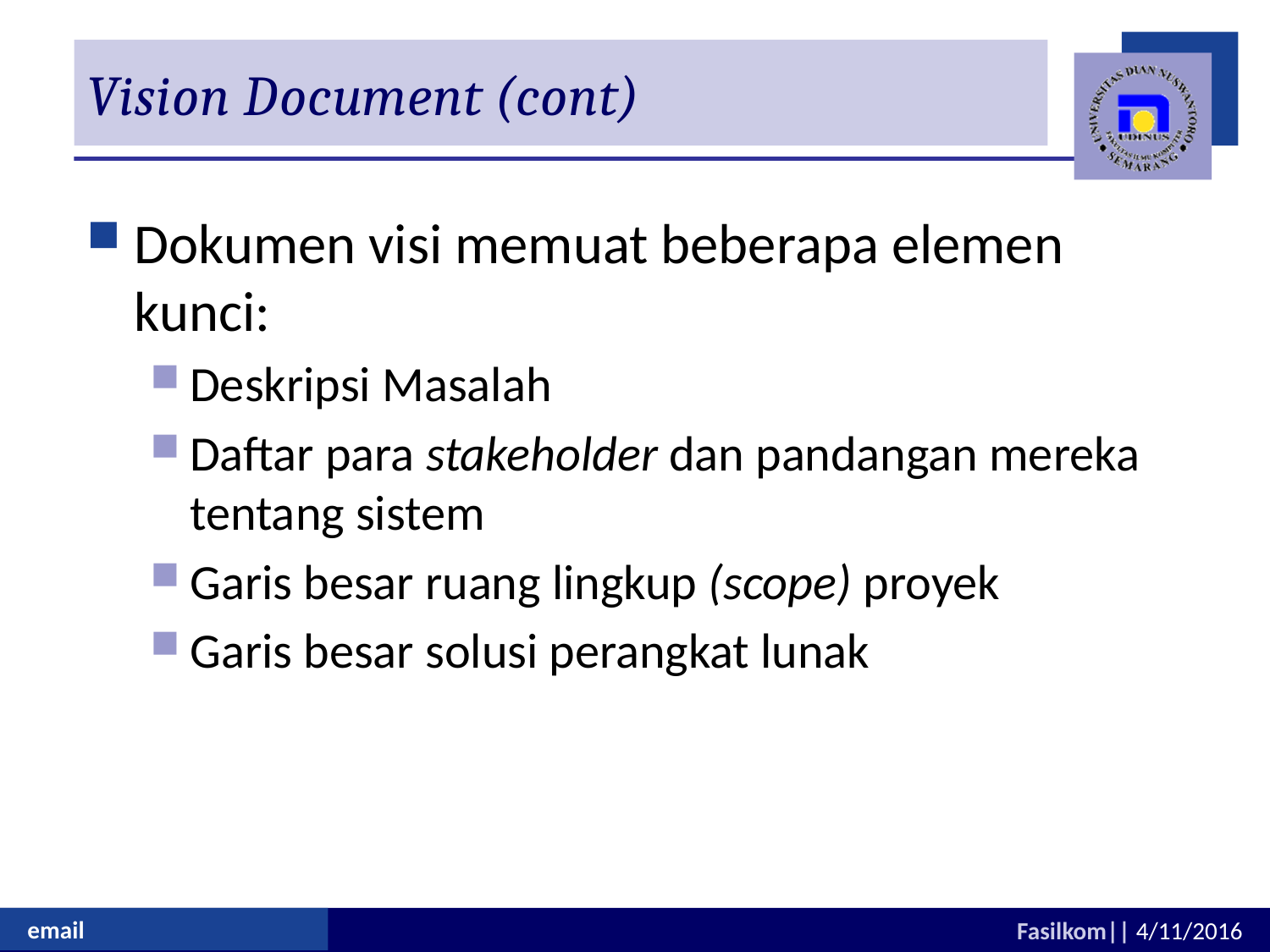

# Vision Document (cont)
Dokumen visi memuat beberapa elemen kunci:
Deskripsi Masalah
Daftar para stakeholder dan pandangan mereka tentang sistem
Garis besar ruang lingkup (scope) proyek
Garis besar solusi perangkat lunak